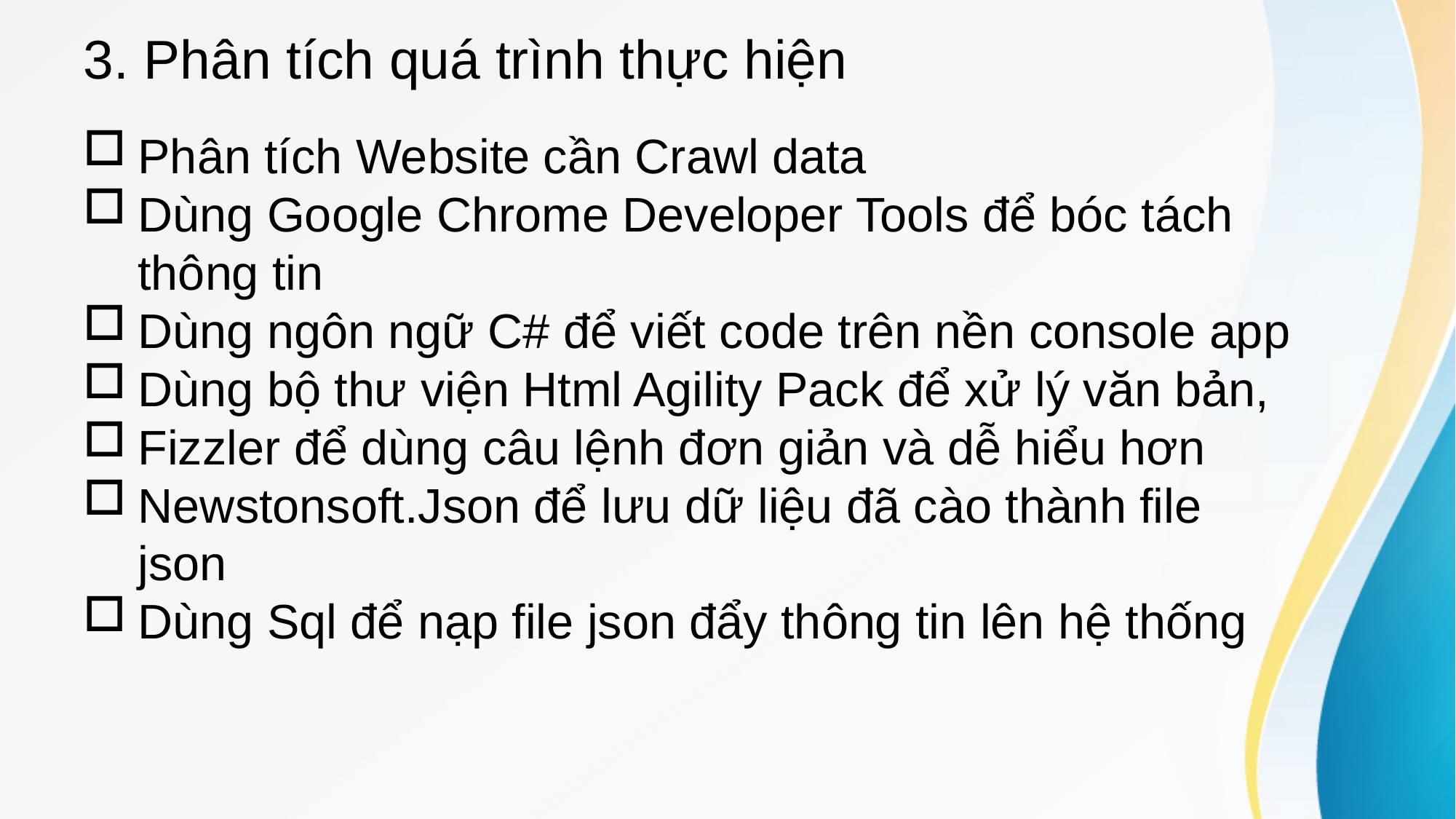

# 3. Phân tích quá trình thực hiện
Phân tích Website cần Crawl data
Dùng Google Chrome Developer Tools để bóc tách thông tin
Dùng ngôn ngữ C# để viết code trên nền console app
Dùng bộ thư viện Html Agility Pack để xử lý văn bản,
Fizzler để dùng câu lệnh đơn giản và dễ hiểu hơn
Newstonsoft.Json để lưu dữ liệu đã cào thành file json
Dùng Sql để nạp file json đẩy thông tin lên hệ thống
8